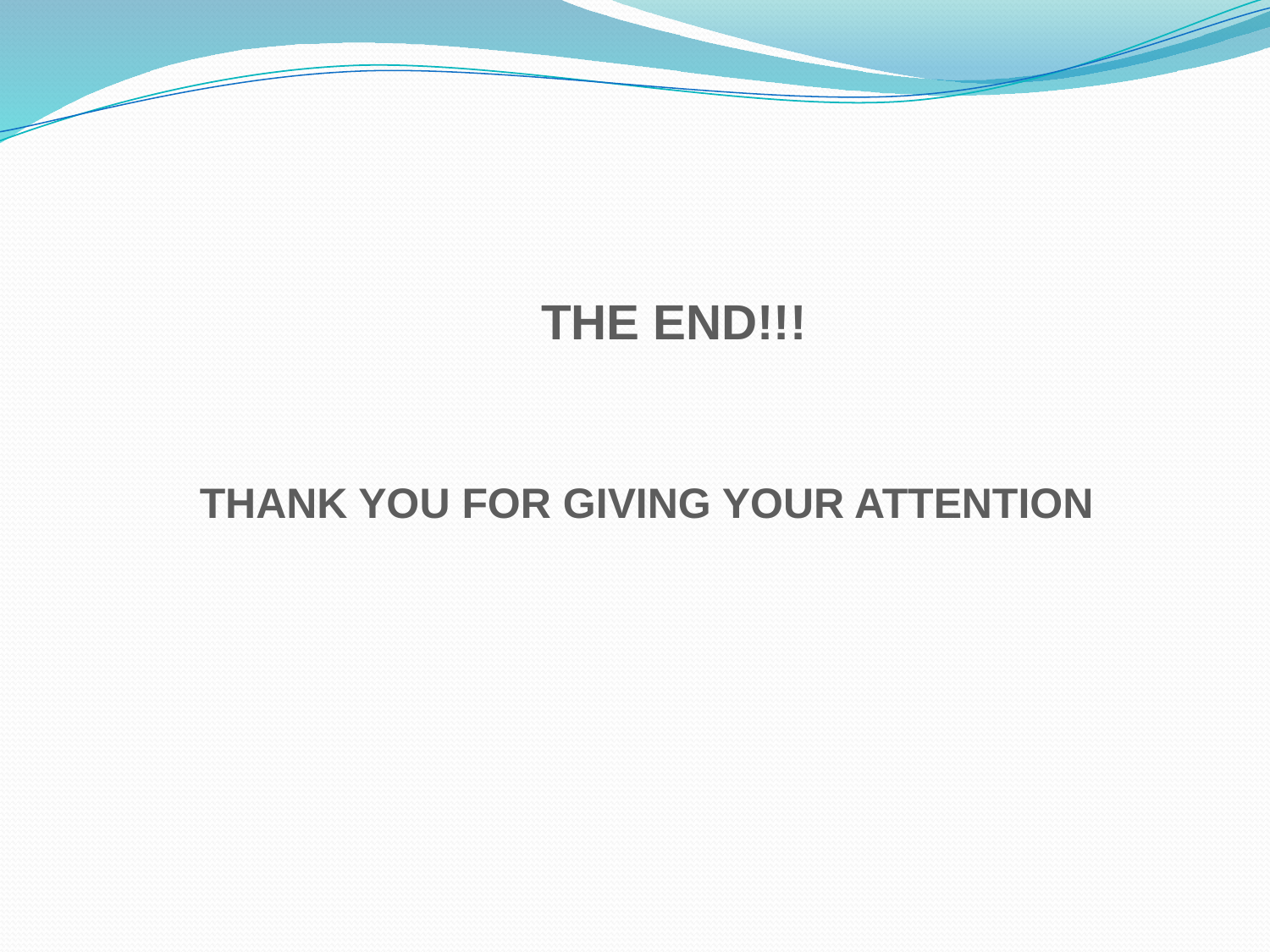

#

          THE END!!!

   THANK YOU FOR GIVING YOUR ATTENTION